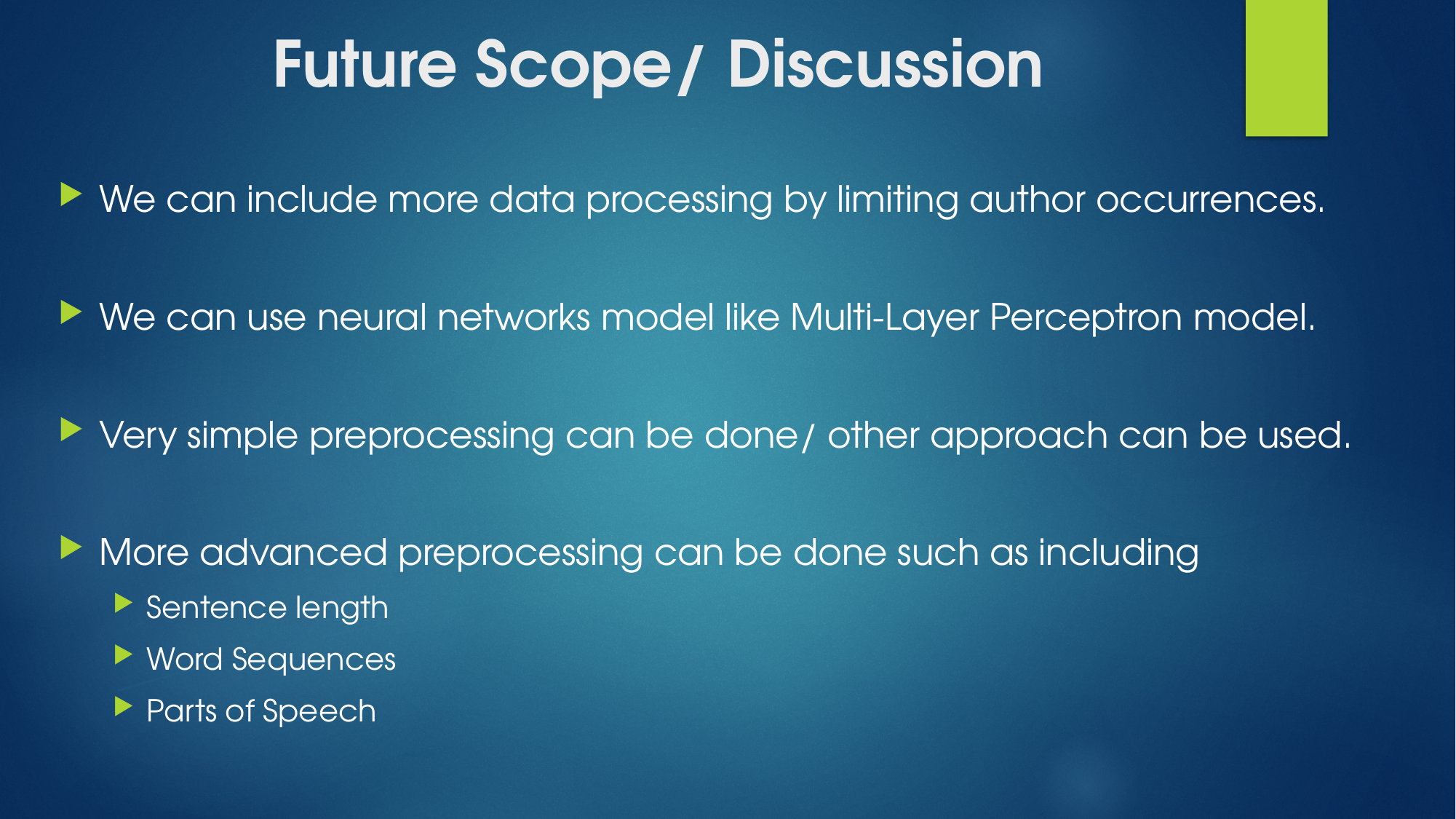

# Future Scope/ Discussion
We can include more data processing by limiting author occurrences.

We can use neural networks model like Multi-Layer Perceptron model.

Very simple preprocessing can be done/ other approach can be used.

More advanced preprocessing can be done such as including
Sentence length
Word Sequences
Parts of Speech